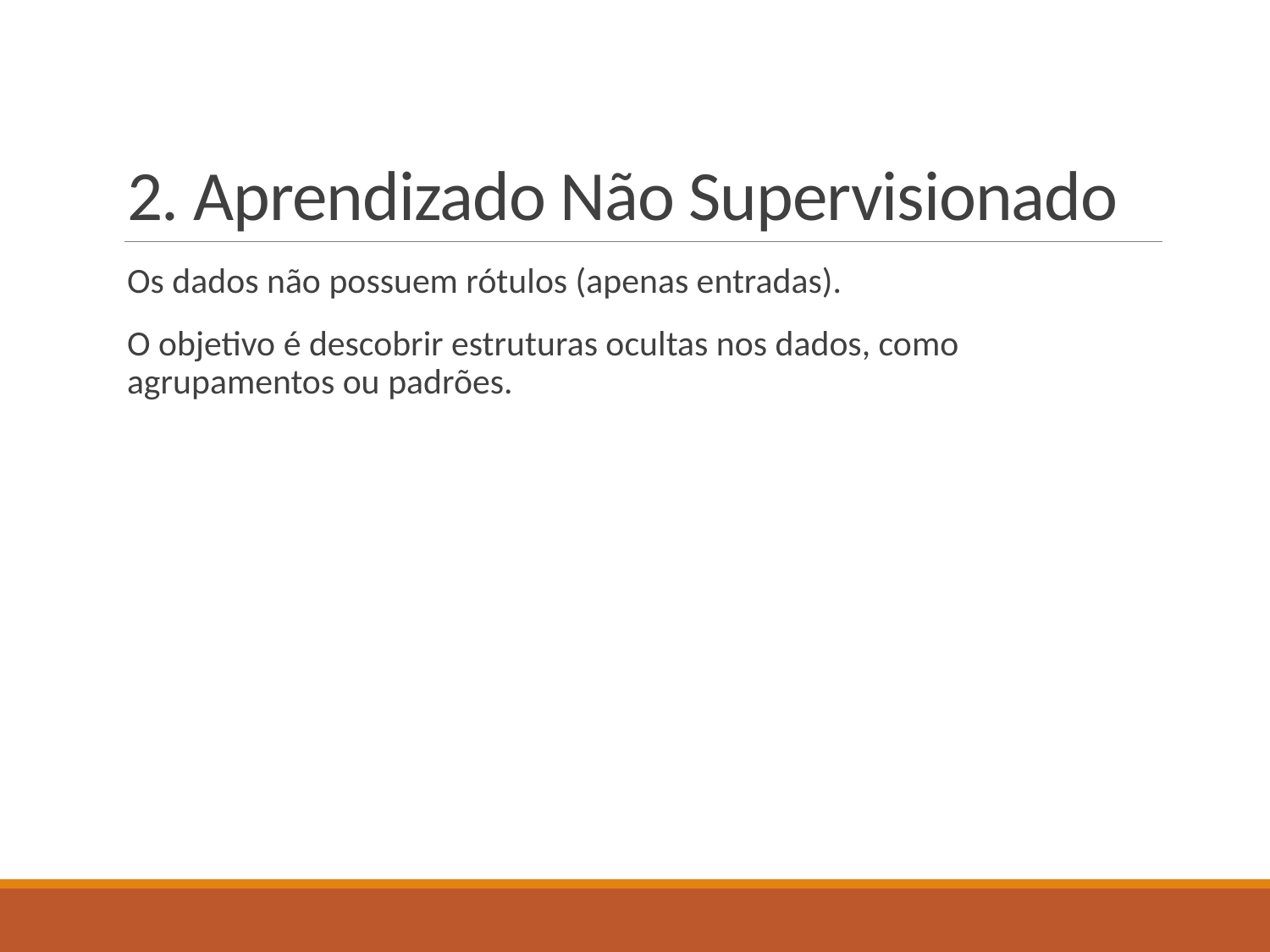

# 2. Aprendizado Não Supervisionado
Os dados não possuem rótulos (apenas entradas).
O objetivo é descobrir estruturas ocultas nos dados, como agrupamentos ou padrões.